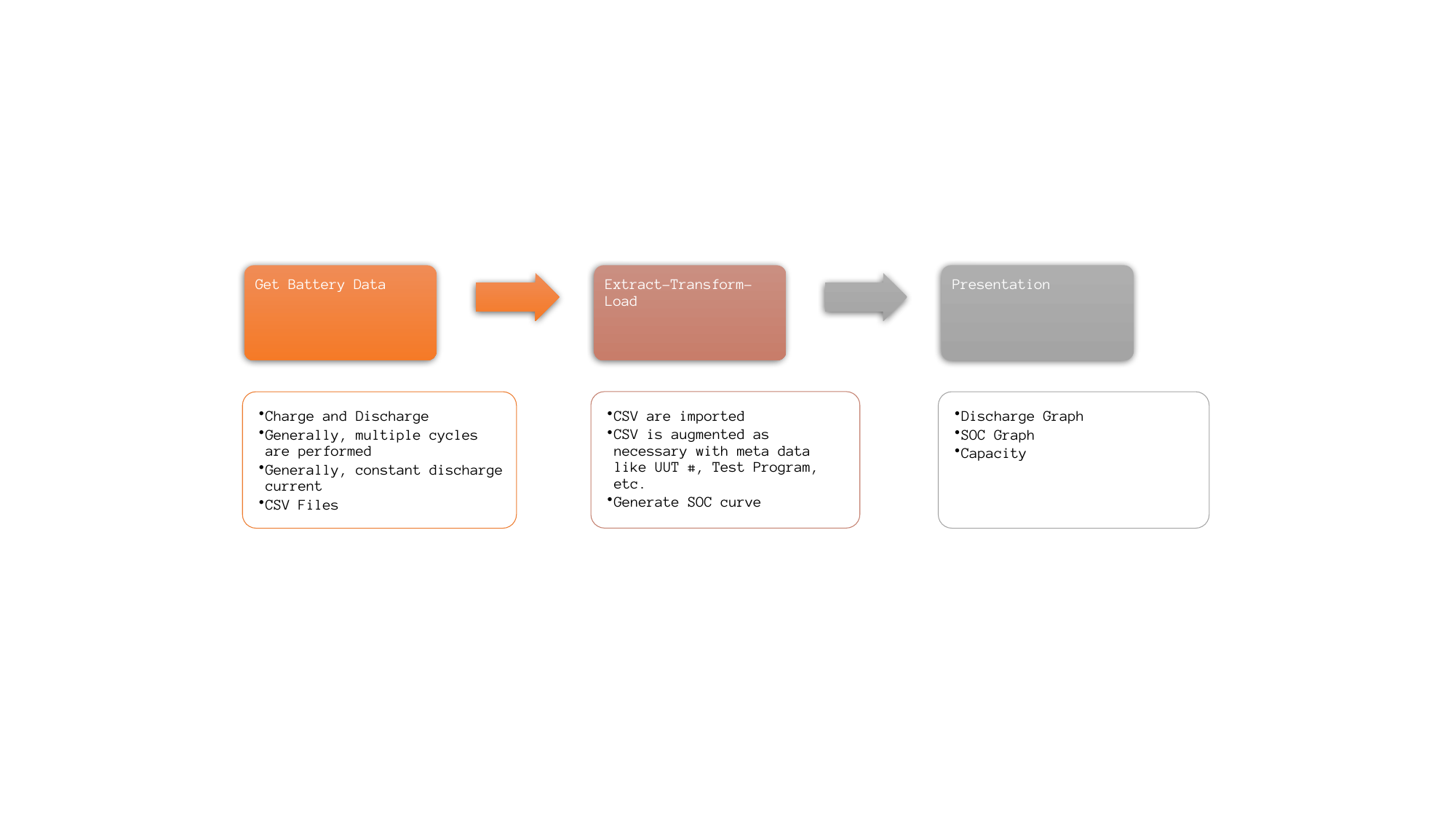

Get Battery Data
Charge and Discharge
Generally, multiple cycles are performed
Generally, constant discharge current
CSV Files

Extract-Transform-Load
CSV are imported
CSV is augmented as necessary with meta data like UUT #, Test Program, etc.
Generate SOC curve

Presentation
Discharge Graph
SOC Graph
Capacity